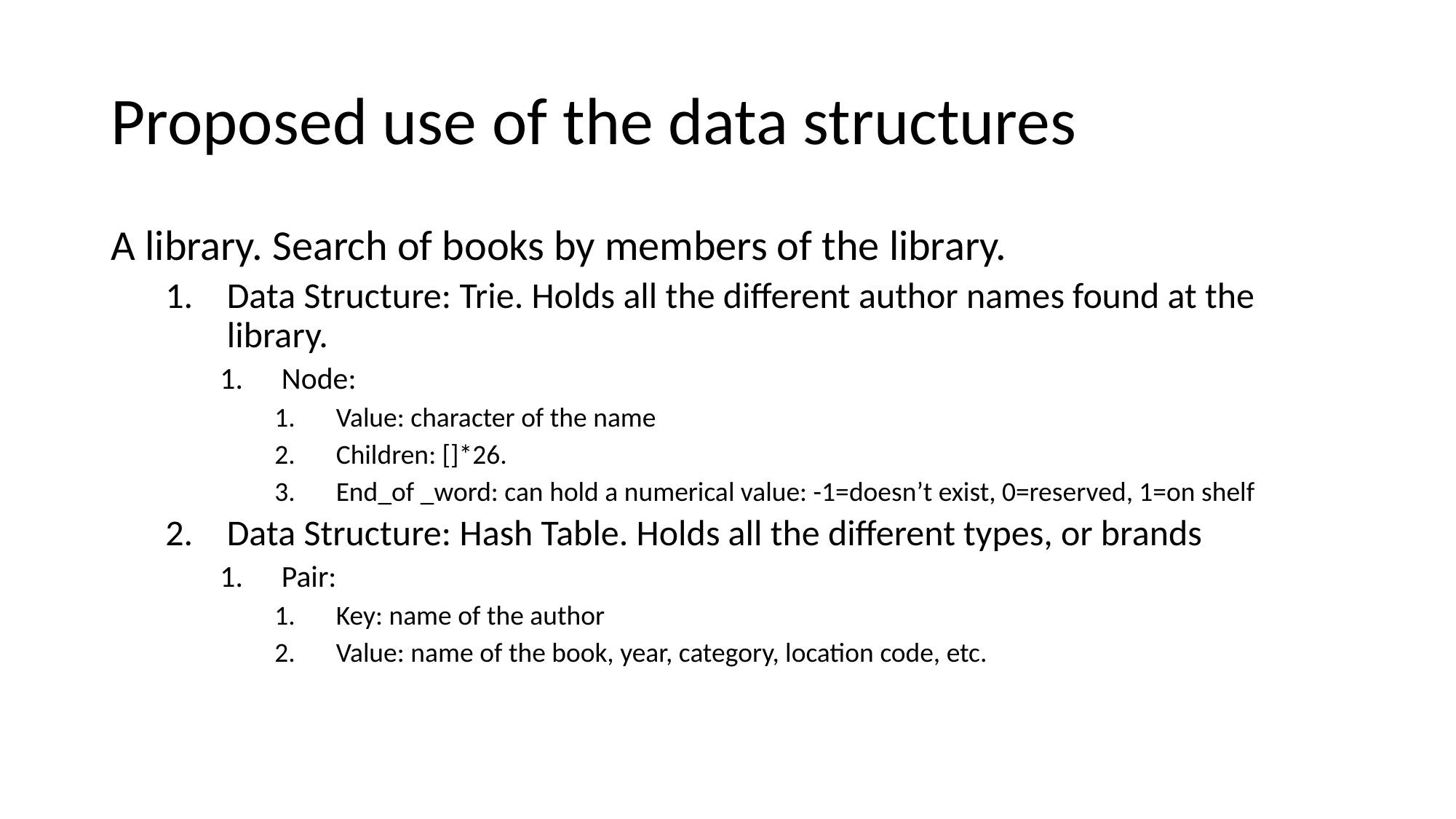

# Proposed use of the data structures
A library. Search of books by members of the library.
Data Structure: Trie. Holds all the different author names found at the library.
Node:
Value: character of the name
Children: []*26.
End_of _word: can hold a numerical value: -1=doesn’t exist, 0=reserved, 1=on shelf
Data Structure: Hash Table. Holds all the different types, or brands
Pair:
Key: name of the author
Value: name of the book, year, category, location code, etc.